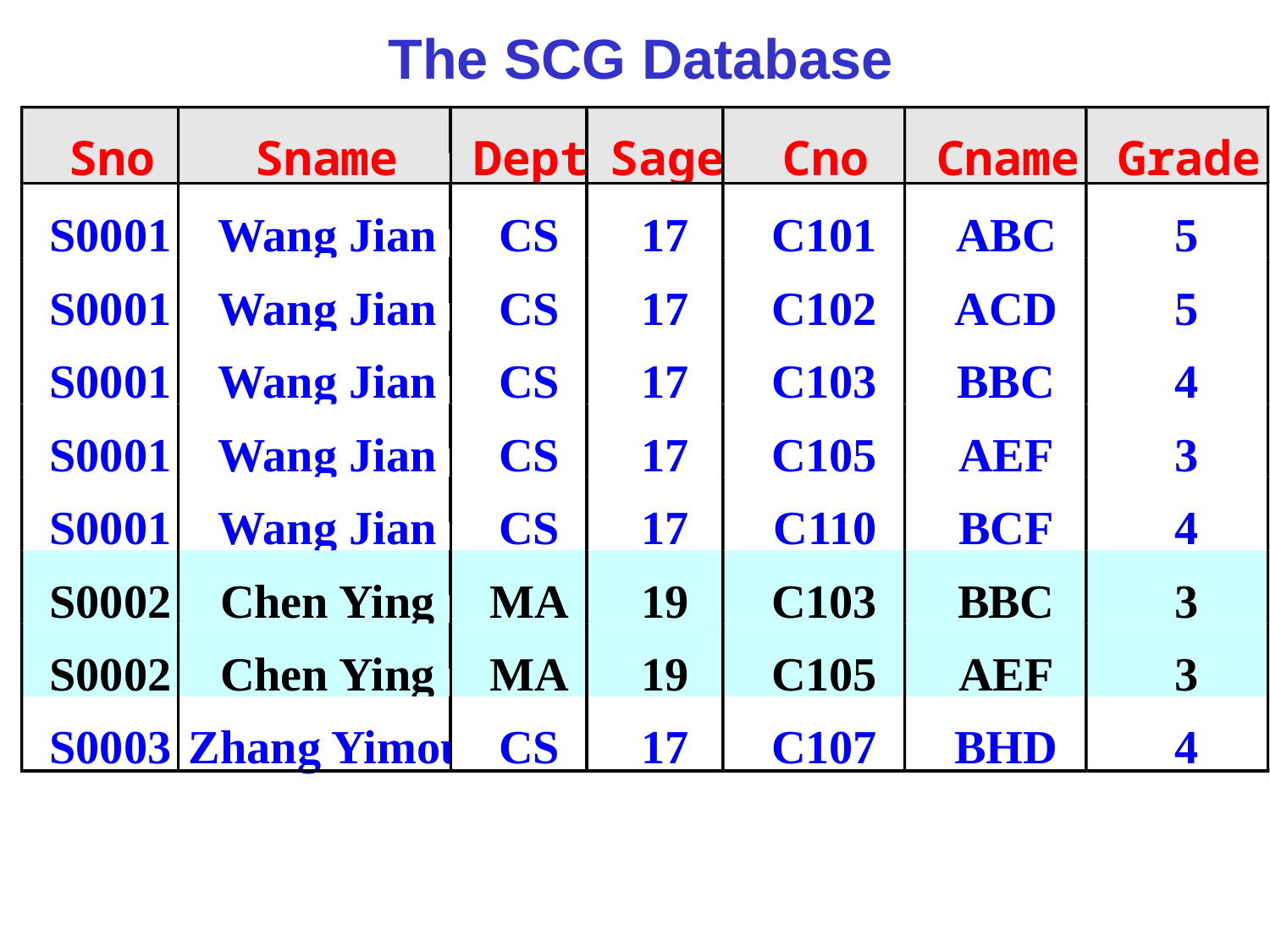

# The SCG Database

Sno

Sname

Dept

Sage

Cno

Cname

Grade

S0001

Wang Jian

CS

17

C101

ABC

5

S0001

Wang Jian

CS

17

C102

ACD

5

S0001

Wang Jian

CS

17

C103

BBC

4

S0001

Wang Jian

CS

17

C105

AEF

3

S0001

Wang Jian

CS

17

C110

BCF

4

S0002

Chen Ying

MA

19

C103

B
BC

3

S0002

Chen Ying

MA

19

C105

AEF

3

S0003

Zhang Yimou

CS

17

C107

BHD

4

Database Principles & Programming
10